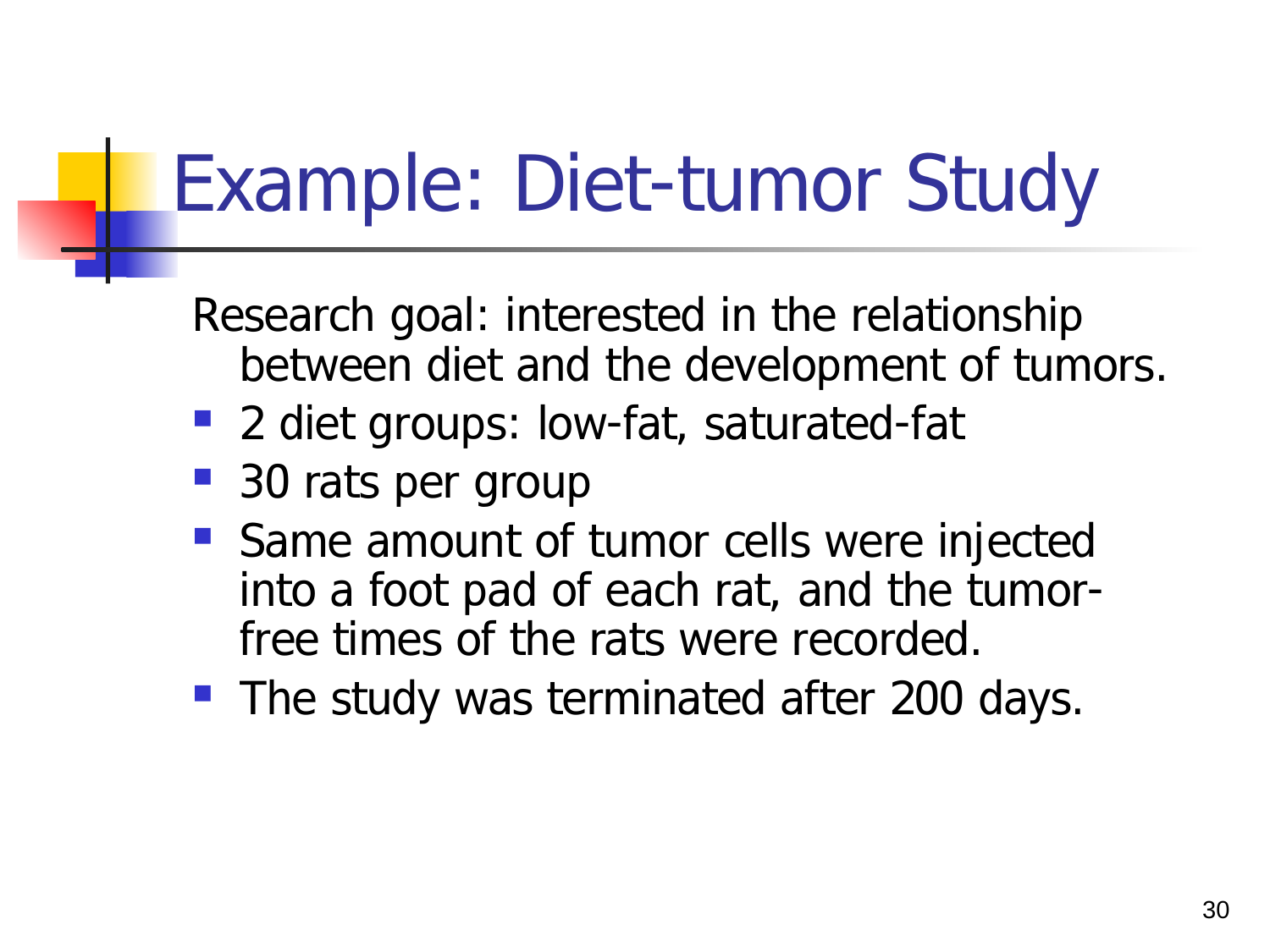

# Example: Diet-tumor Study
Research goal: interested in the relationship between diet and the development of tumors.
2 diet groups: low-fat, saturated-fat
30 rats per group
Same amount of tumor cells were injected into a foot pad of each rat, and the tumor-free times of the rats were recorded.
The study was terminated after 200 days.

30